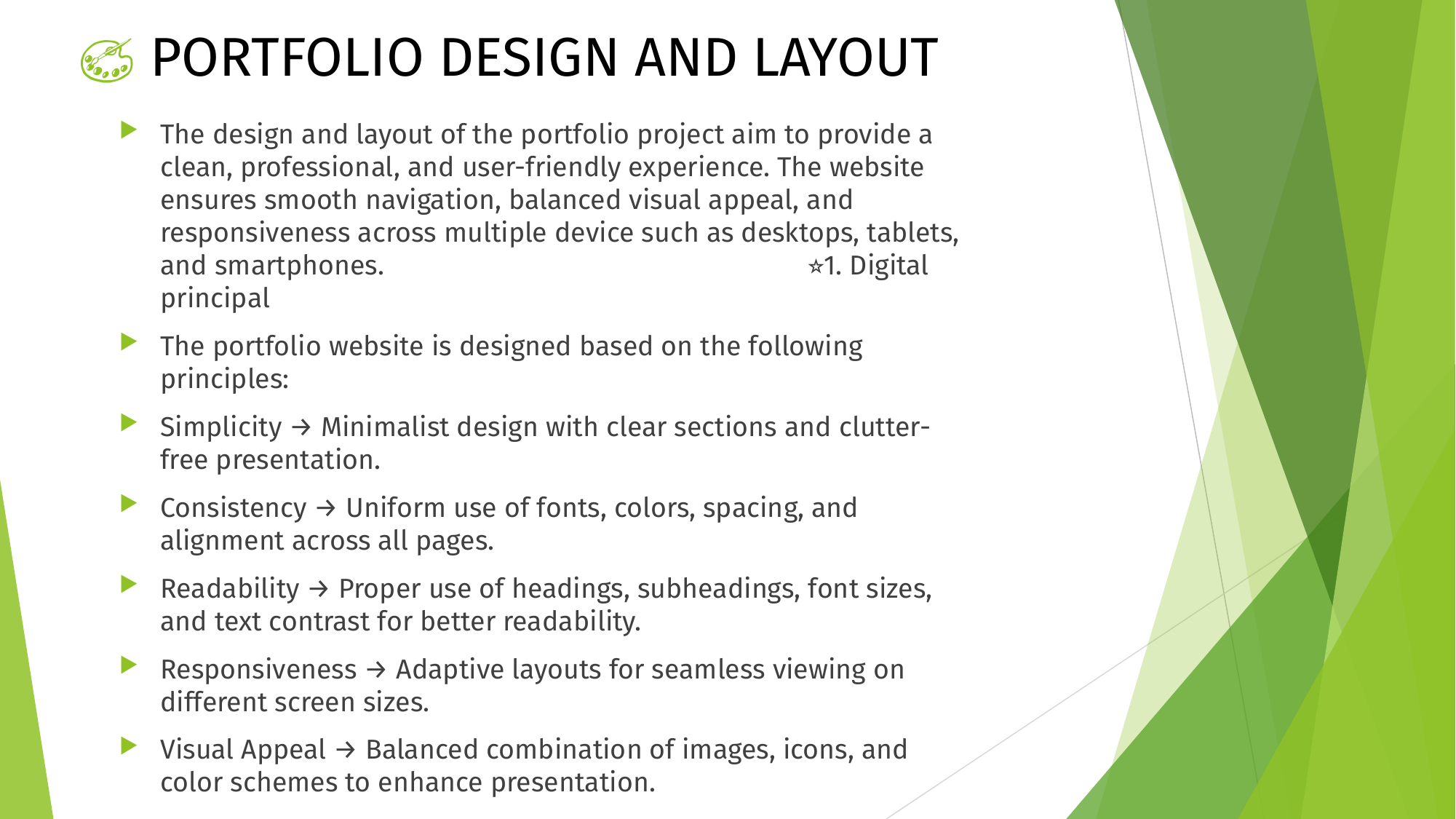

# 🎨 PORTFOLIO DESIGN AND LAYOUT
The design and layout of the portfolio project aim to provide a clean, professional, and user-friendly experience. The website ensures smooth navigation, balanced visual appeal, and responsiveness across multiple device such as desktops, tablets, and smartphones.                                                          ⭐1. Digital principal
The portfolio website is designed based on the following principles:
Simplicity → Minimalist design with clear sections and clutter-free presentation.
Consistency → Uniform use of fonts, colors, spacing, and alignment across all pages.
Readability → Proper use of headings, subheadings, font sizes, and text contrast for better readability.
Responsiveness → Adaptive layouts for seamless viewing on different screen sizes.
Visual Appeal → Balanced combination of images, icons, and color schemes to enhance presentation.